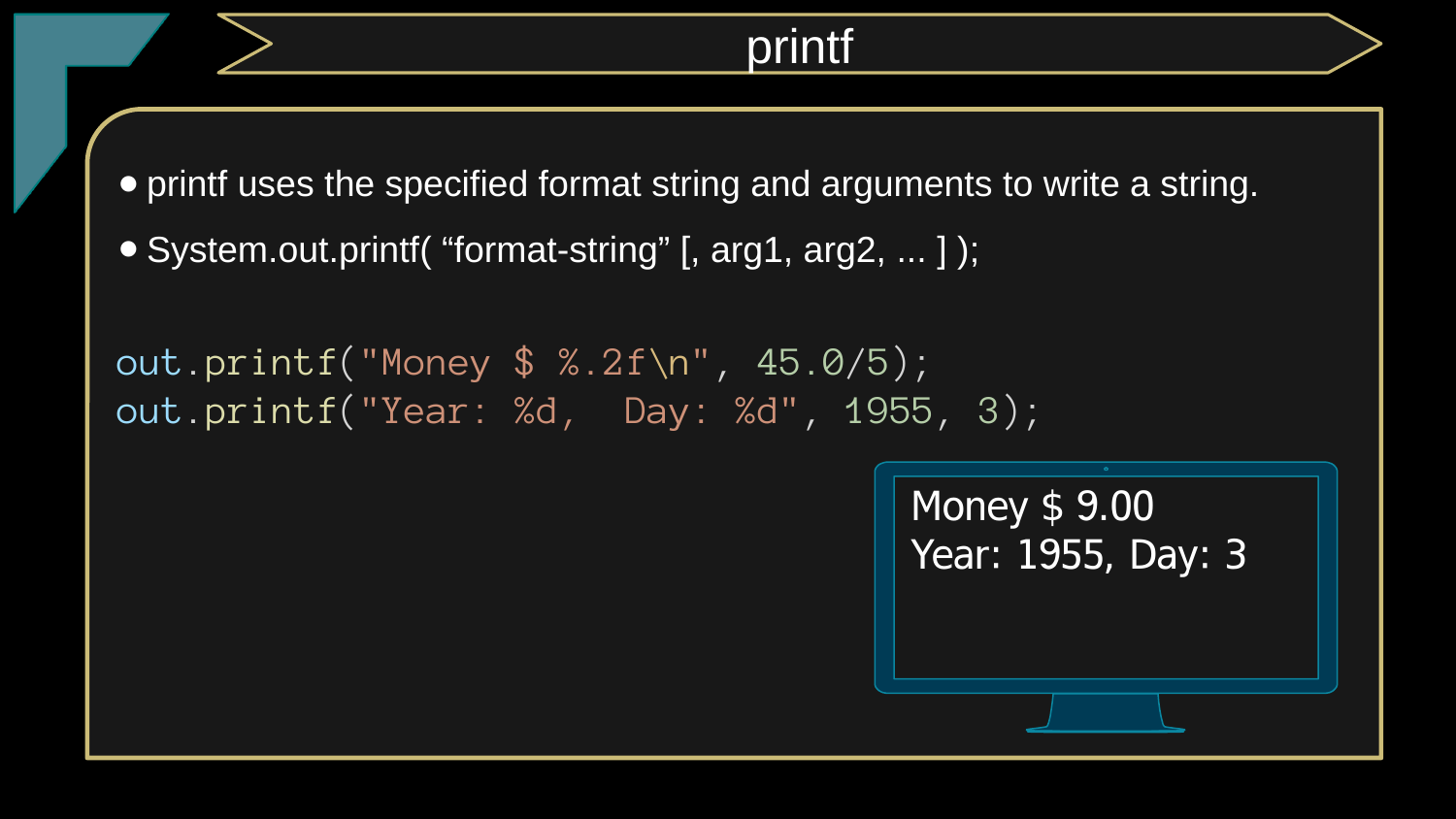

TClark
printf
printf uses the specified format string and arguments to write a string.
System.out.printf( “format-string” [, arg1, arg2, ... ] );

out.printf("Money $ %.2f\n", 45.0/5);
out.printf("Year: %d,  Day: %d", 1955, 3);

Money $ 9.00
Year: 1955, Day: 3